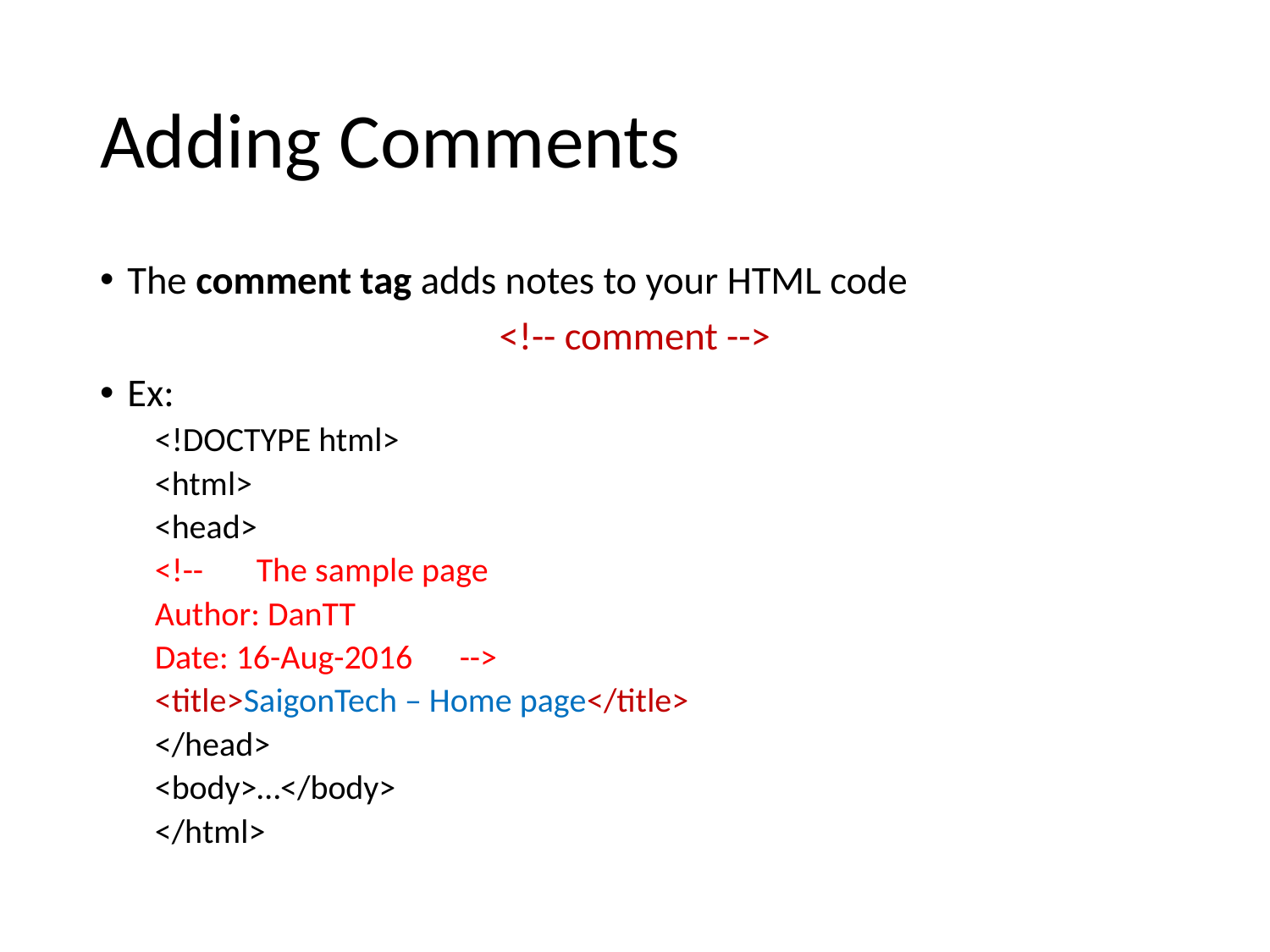

# Adding Comments
The comment tag adds notes to your HTML code
<!-- comment -->
Ex:
<!DOCTYPE html>
<html>
	<head>
		<!--	The sample page
			Author: DanTT
			Date: 16-Aug-2016	-->
		<title>SaigonTech – Home page</title>
	</head>
	<body>…</body>
</html>